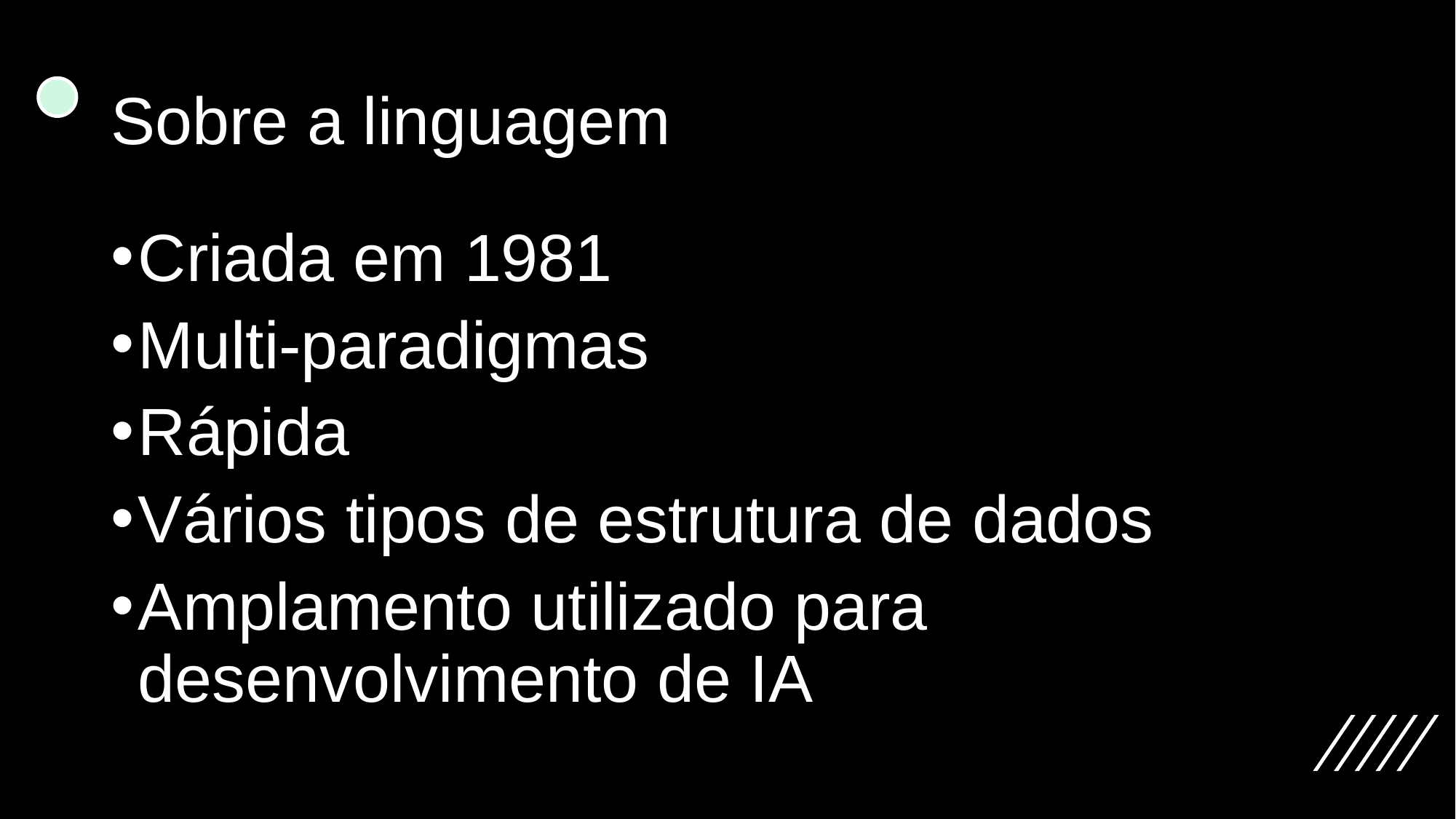

# Sobre a linguagem
Criada em 1981
Multi-paradigmas
Rápida
Vários tipos de estrutura de dados
Amplamento utilizado para desenvolvimento de IA